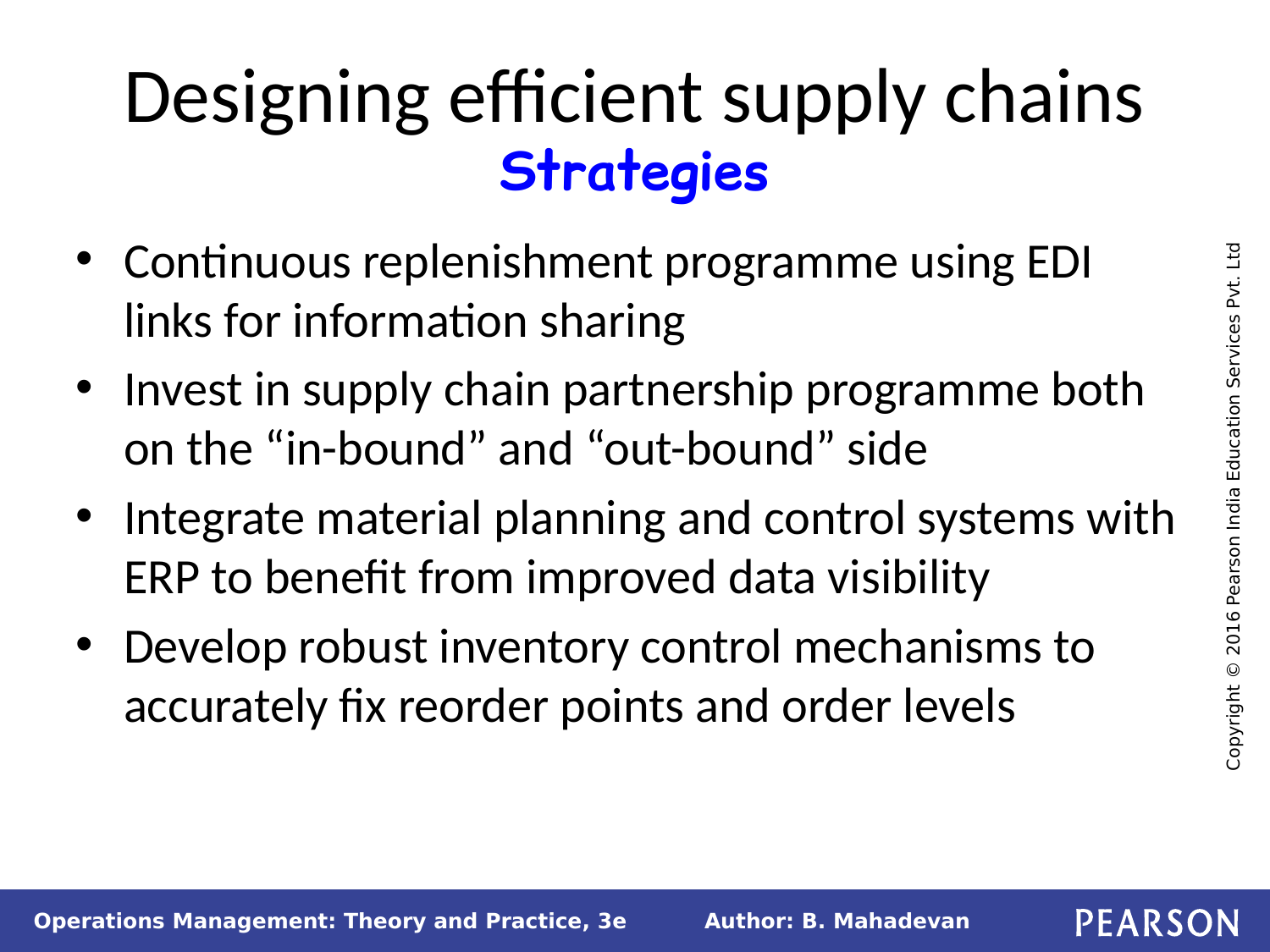

# Designing efficient supply chains Strategies
Continuous replenishment programme using EDI links for information sharing
Invest in supply chain partnership programme both on the “in-bound” and “out-bound” side
Integrate material planning and control systems with ERP to benefit from improved data visibility
Develop robust inventory control mechanisms to accurately fix reorder points and order levels